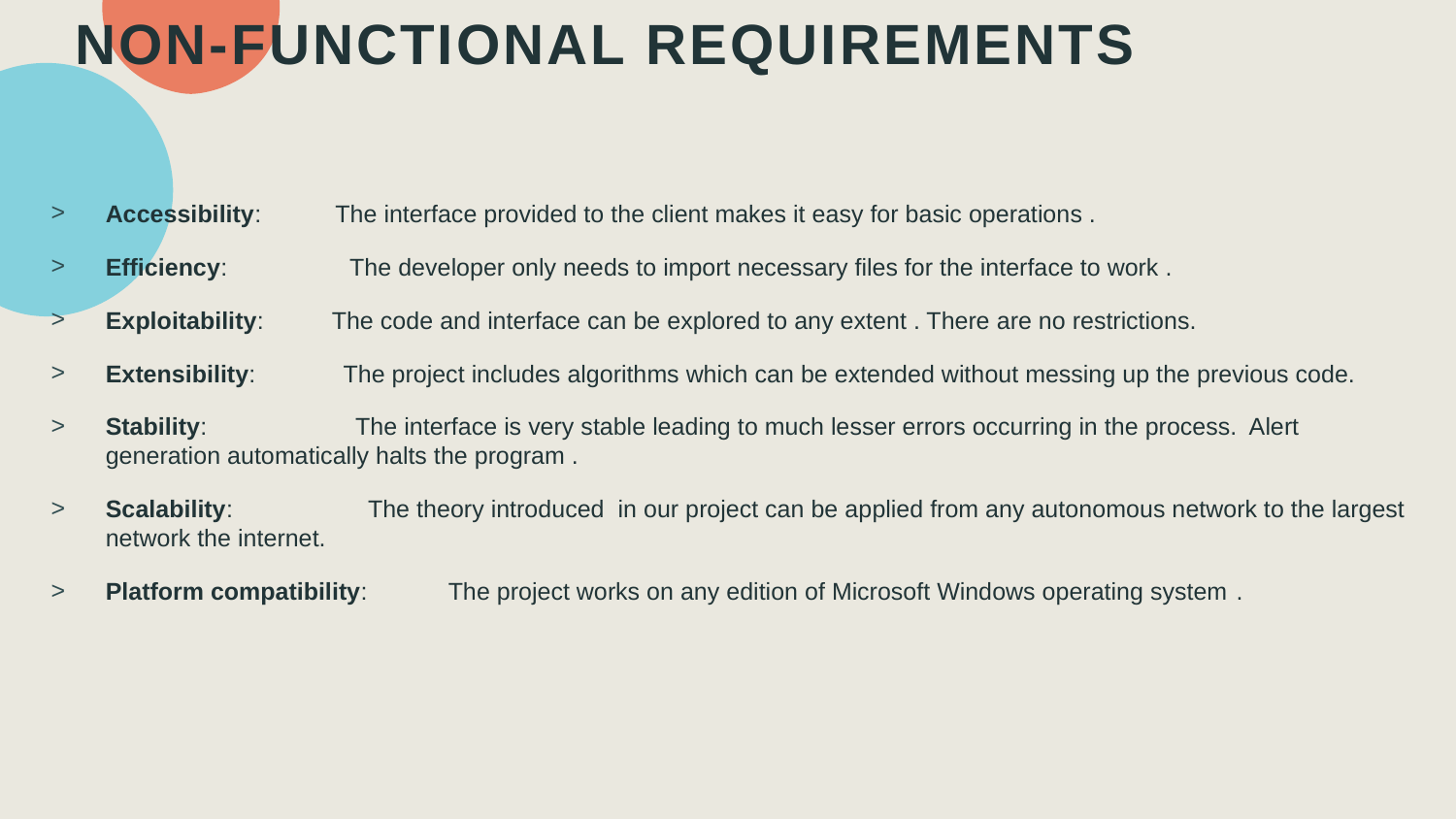

# NON-FUNCTIONAL REQUIREMENTS
Accessibility:           The interface provided to the client makes it easy for basic operations .
Efficiency:                  The developer only needs to import necessary files for the interface to work .
Exploitability:          The code and interface can be explored to any extent . There are no restrictions.
Extensibility:             The project includes algorithms which can be extended without messing up the previous code.
Stability:                      The interface is very stable leading to much lesser errors occurring in the process.  Alert generation automatically halts the program .
Scalability:                    The theory introduced  in our project can be applied from any autonomous network to the largest  network the internet.
Platform compatibility:            The project works on any edition of Microsoft Windows operating system .